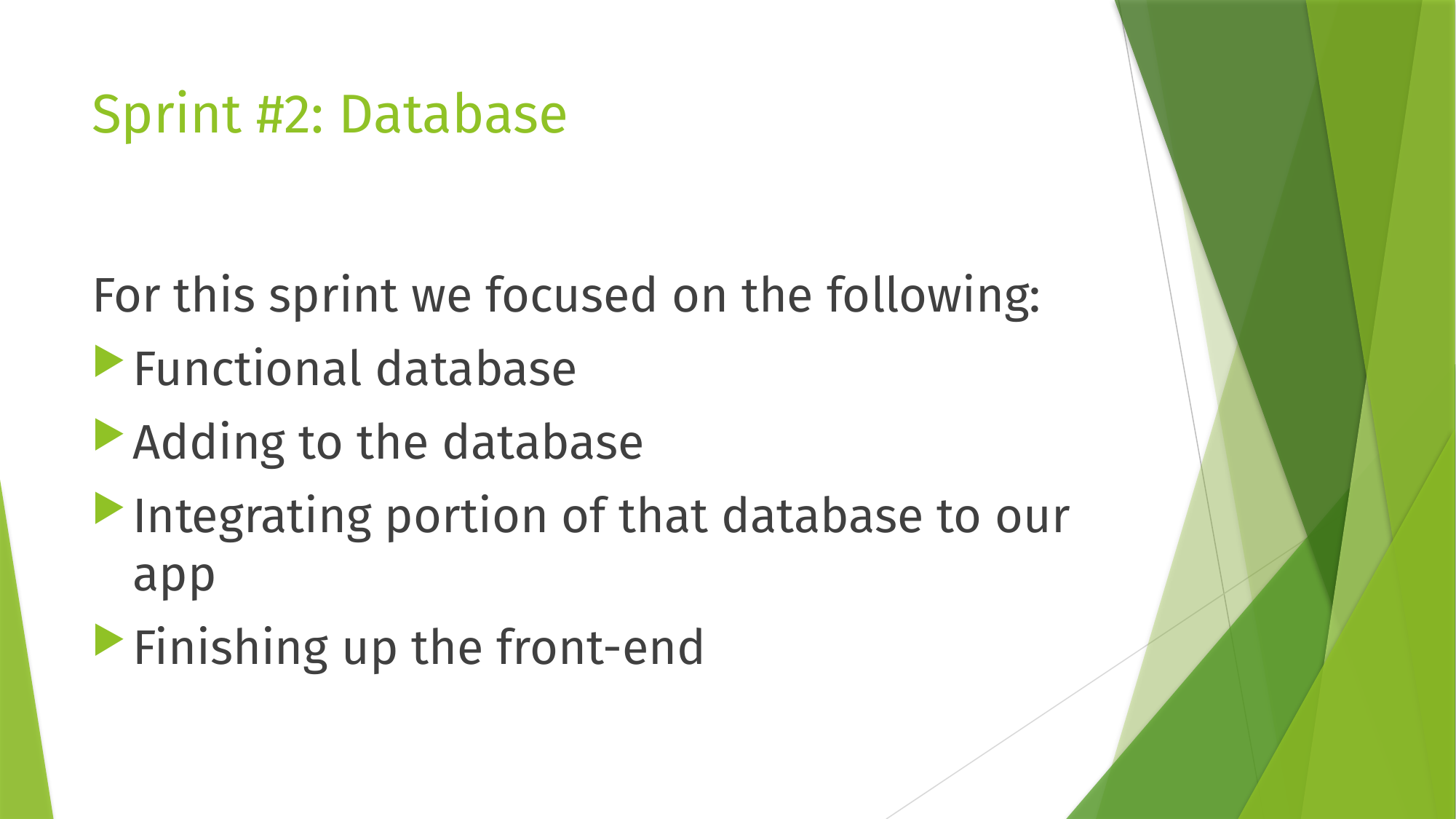

# Sprint #2: Database
For this sprint we focused on the following:
Functional database
Adding to the database
Integrating portion of that database to our app
Finishing up the front-end